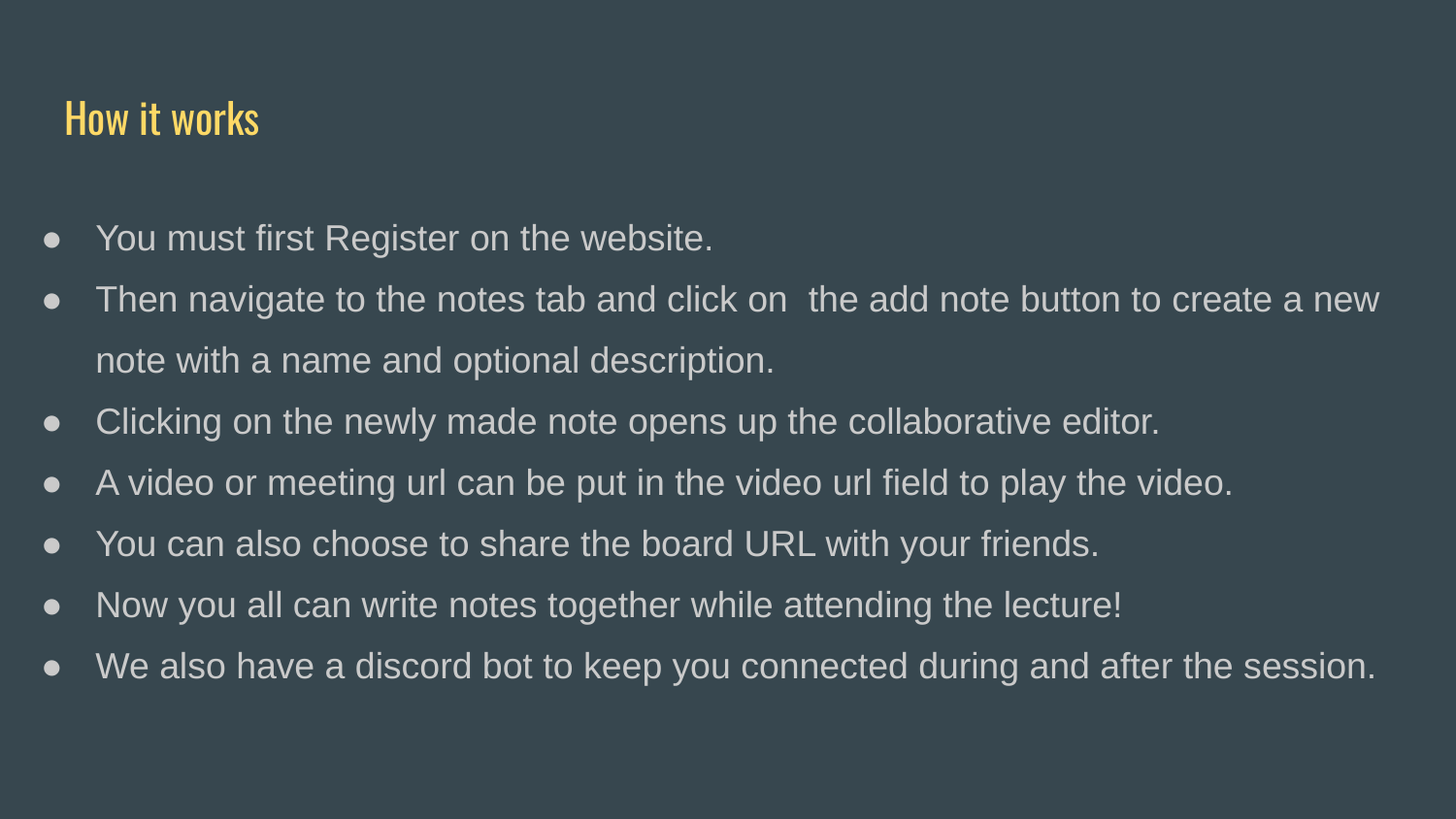

# How it works
You must first Register on the website.
Then navigate to the notes tab and click on  the add note button to create a new note with a name and optional description.
Clicking on the newly made note opens up the collaborative editor.
A video or meeting url can be put in the video url field to play the video.
You can also choose to share the board URL with your friends.
Now you all can write notes together while attending the lecture!
We also have a discord bot to keep you connected during and after the session.